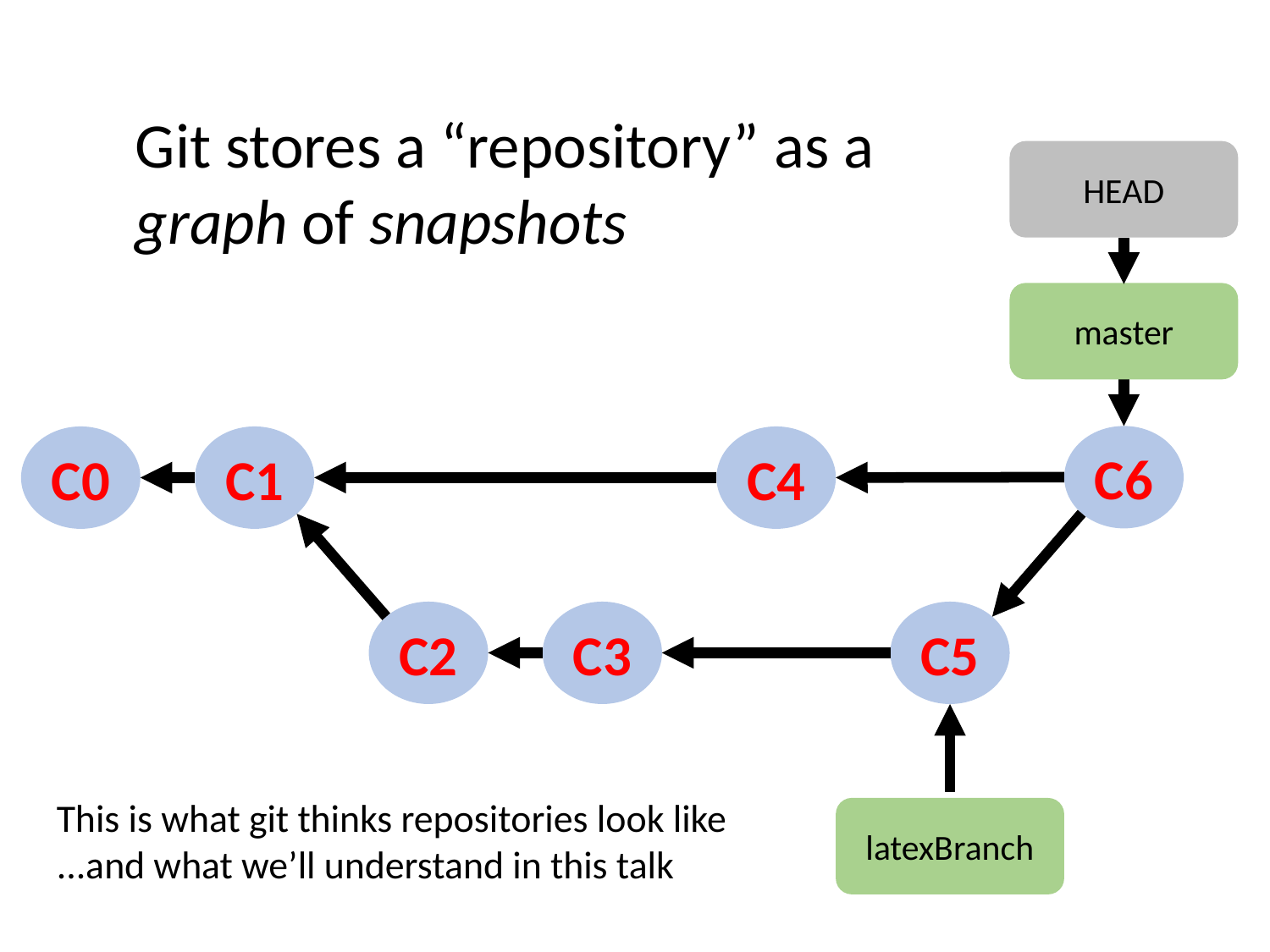

Git stores a “repository” as a
graph of snapshots
HEAD
master
C6
C0
C1
C4
C2
C3
C5
latexBranch
This is what git thinks repositories look like
...and what we’ll understand in this talk